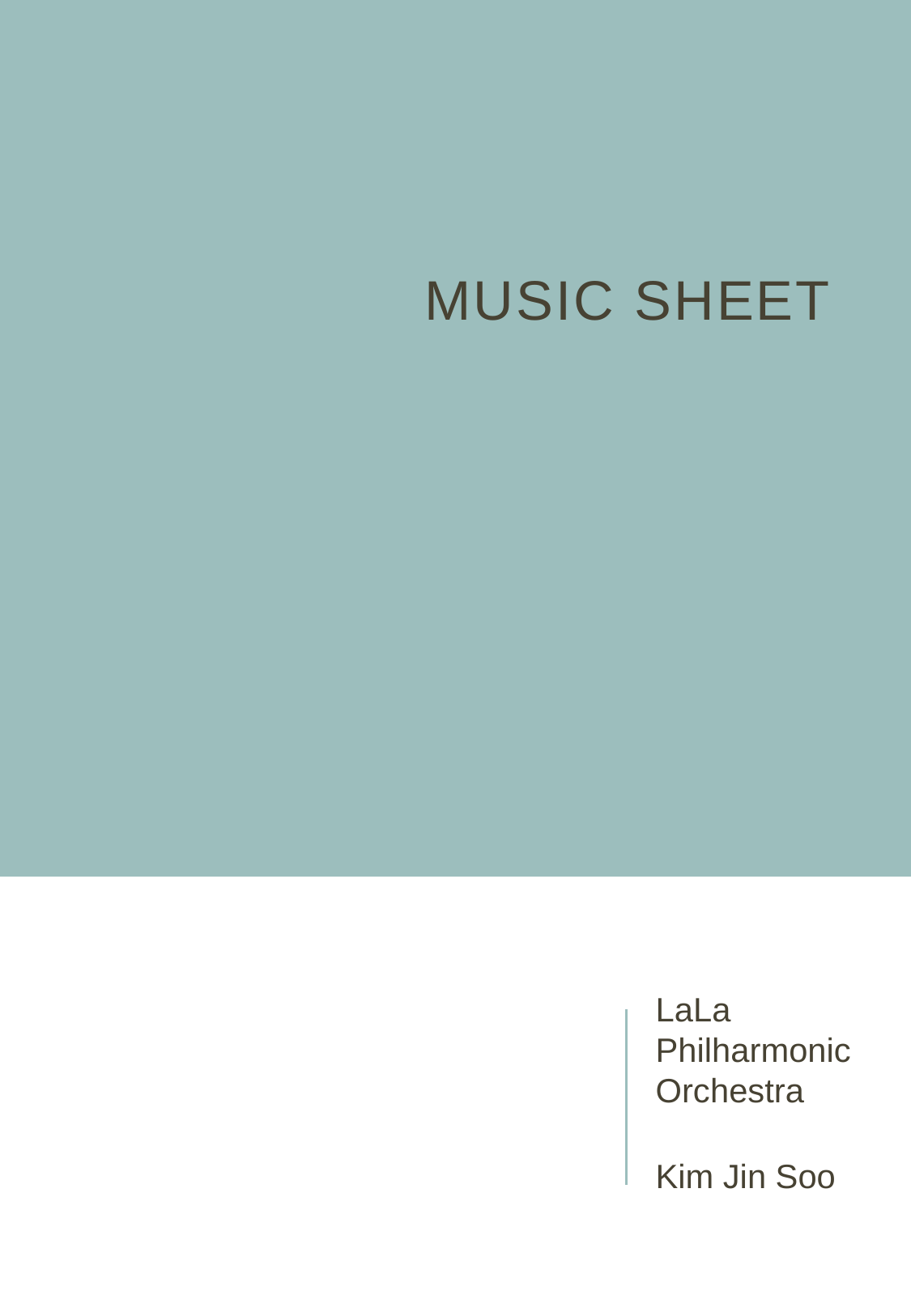

# Music Sheet
LaLa  Philharmonic Orchestra

Kim Jin Soo